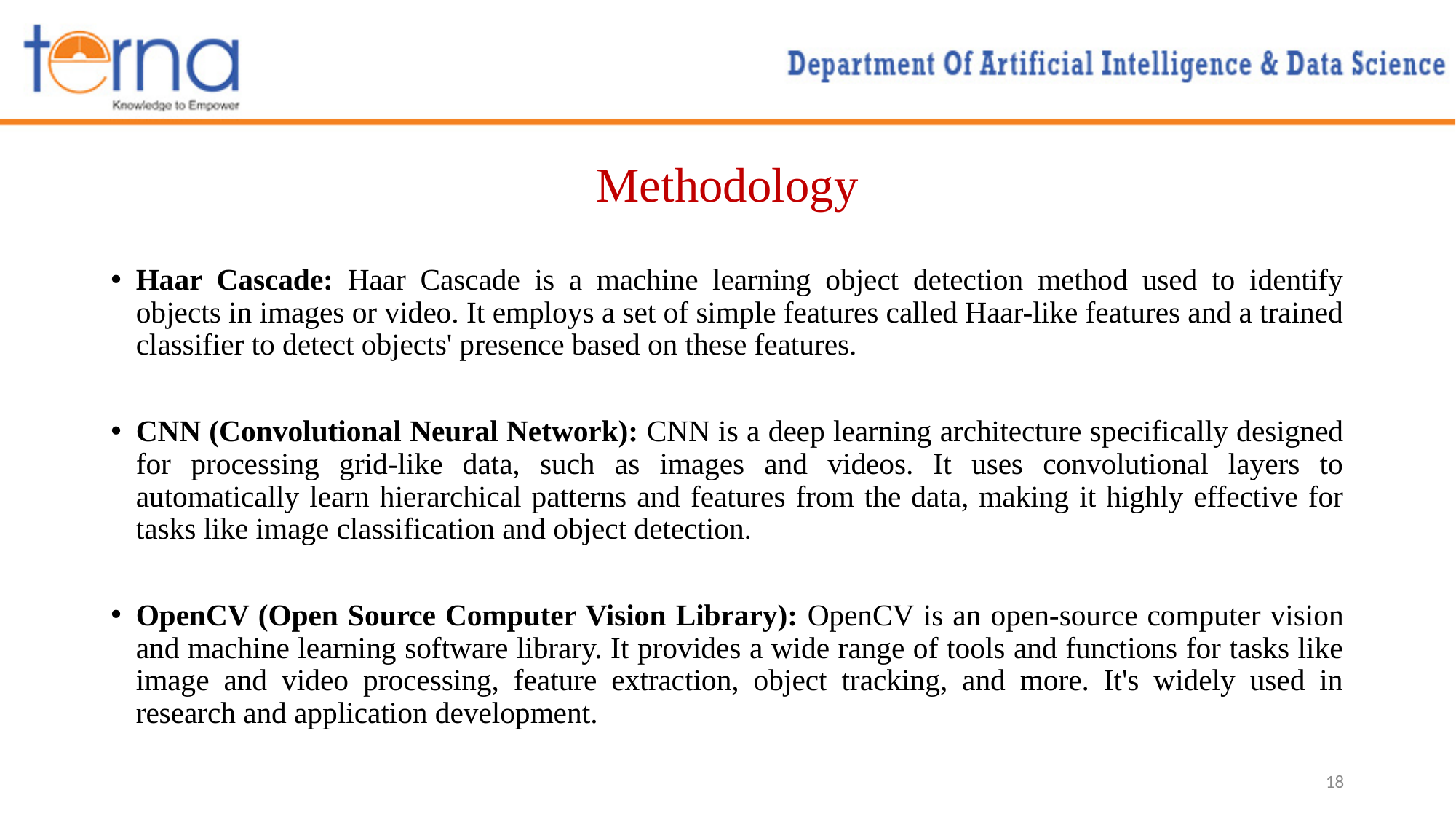

# Methodology
Haar Cascade: Haar Cascade is a machine learning object detection method used to identify objects in images or video. It employs a set of simple features called Haar-like features and a trained classifier to detect objects' presence based on these features.

CNN (Convolutional Neural Network): CNN is a deep learning architecture specifically designed for processing grid-like data, such as images and videos. It uses convolutional layers to automatically learn hierarchical patterns and features from the data, making it highly effective for tasks like image classification and object detection.

OpenCV (Open Source Computer Vision Library): OpenCV is an open-source computer vision and machine learning software library. It provides a wide range of tools and functions for tasks like image and video processing, feature extraction, object tracking, and more. It's widely used in research and application development.
18